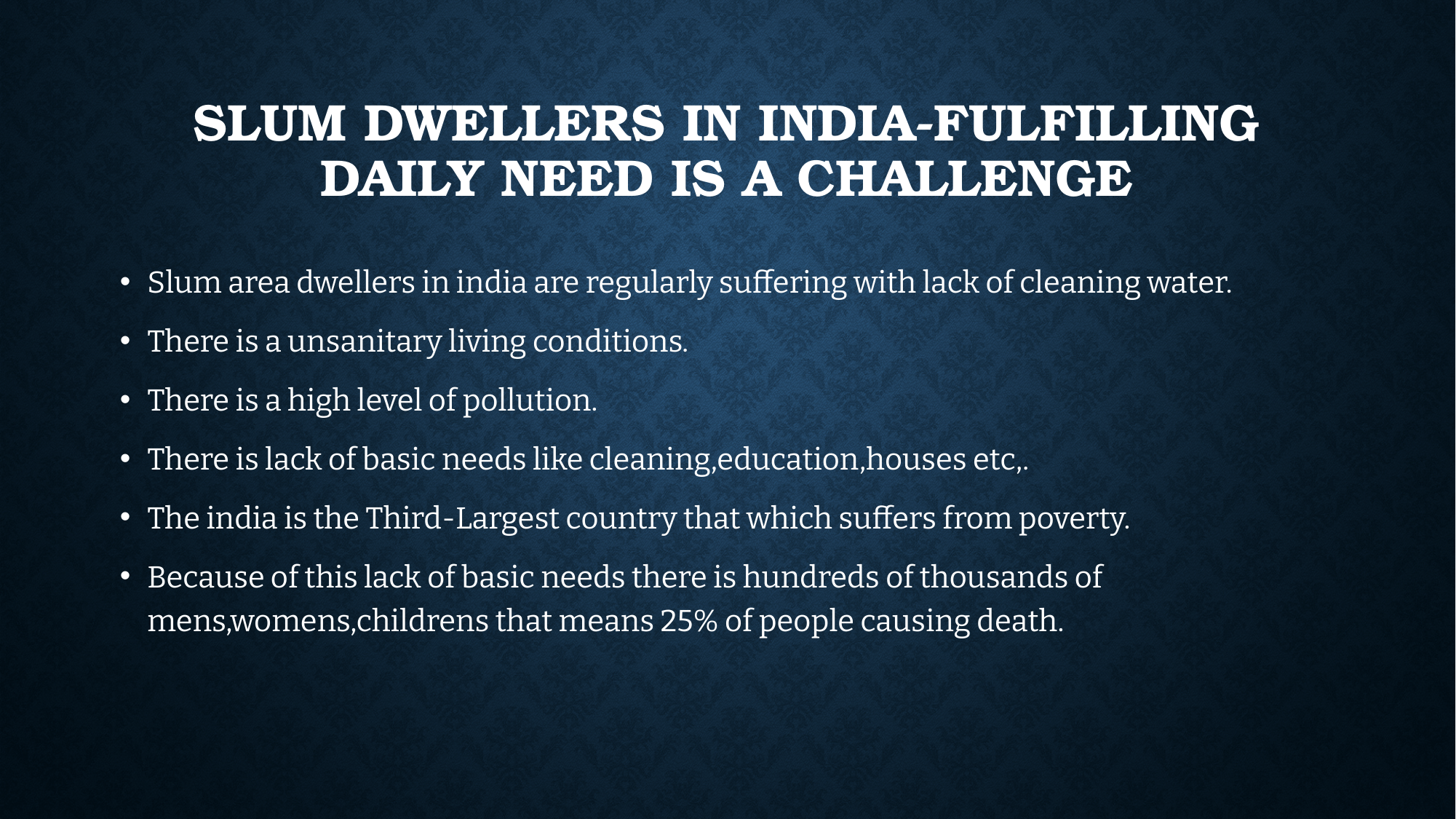

# Slum dwellers in india-fulfilling daily need is a challenge
Slum area dwellers in india are regularly suffering with lack of cleaning water.
There is a unsanitary living conditions.
There is a high level of pollution.
There is lack of basic needs like cleaning,education,houses etc,.
The india is the Third-Largest country that which suffers from poverty.
Because of this lack of basic needs there is hundreds of thousands of mens,womens,childrens that means 25% of people causing death.